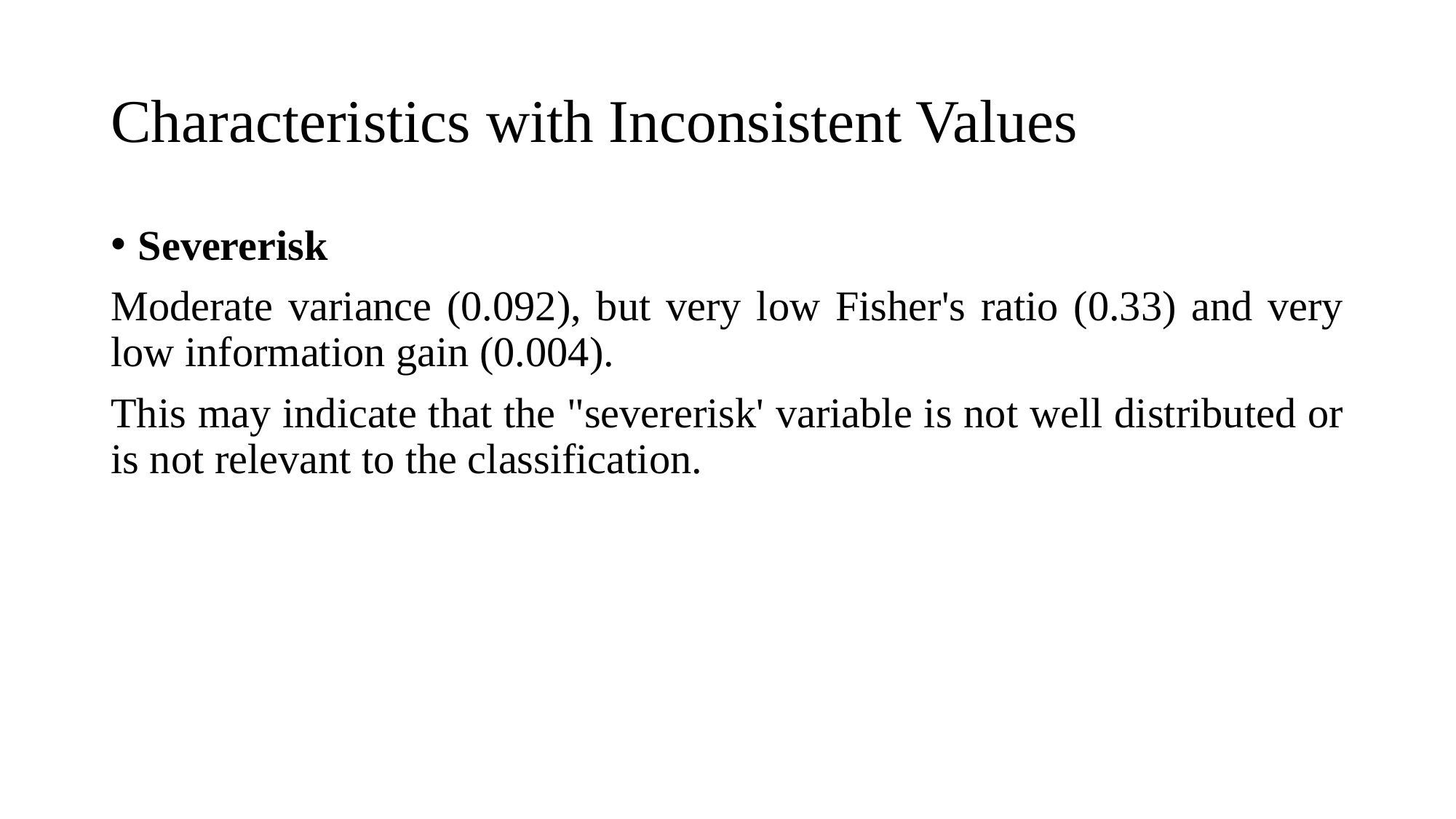

# Characteristics with Inconsistent Values
Severerisk
Moderate variance (0.092), but very low Fisher's ratio (0.33) and very low information gain (0.004).
This may indicate that the "severerisk' variable is not well distributed or is not relevant to the classification.